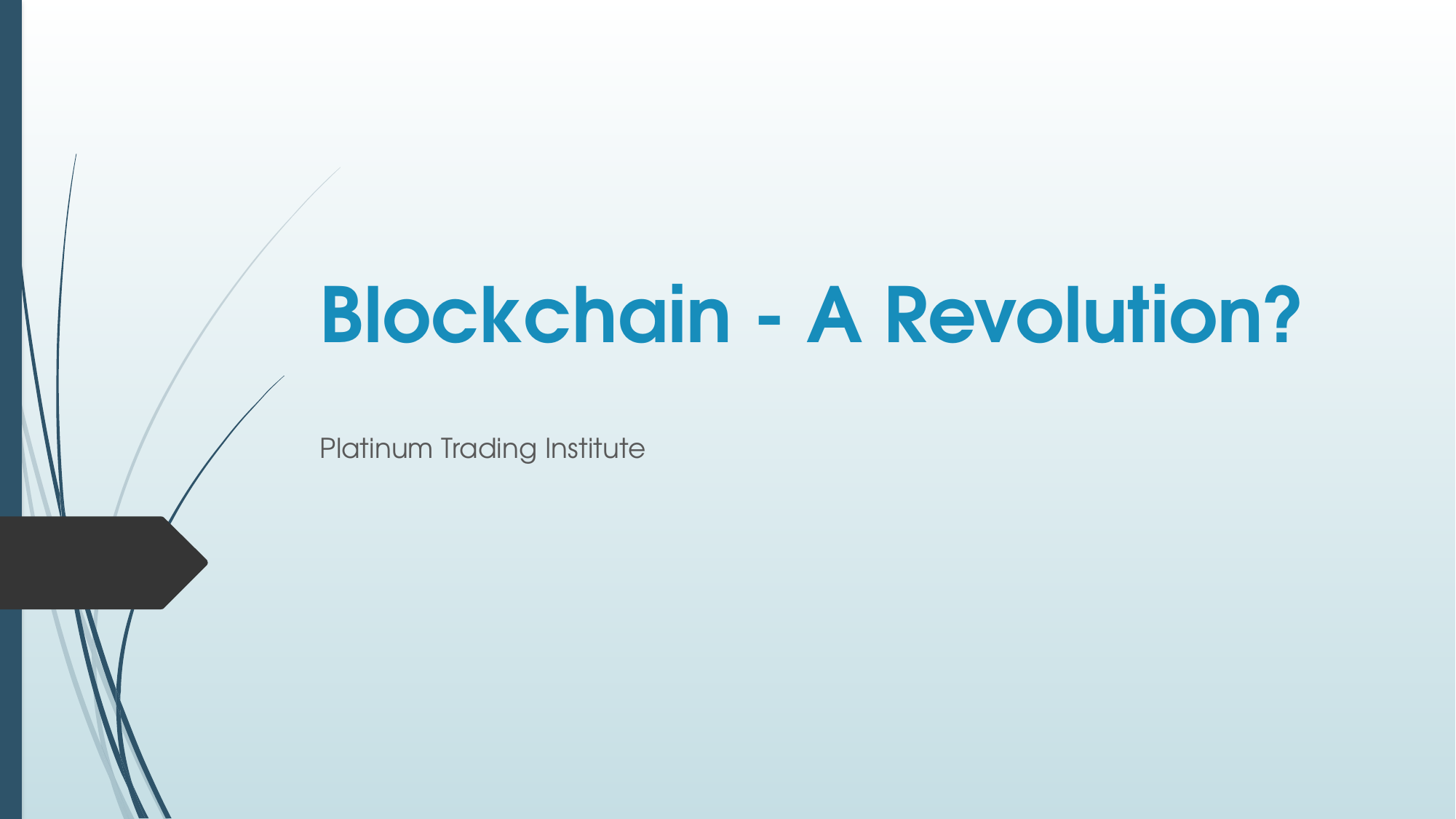

# Blockchain - A Revolution?
Platinum Trading Institute